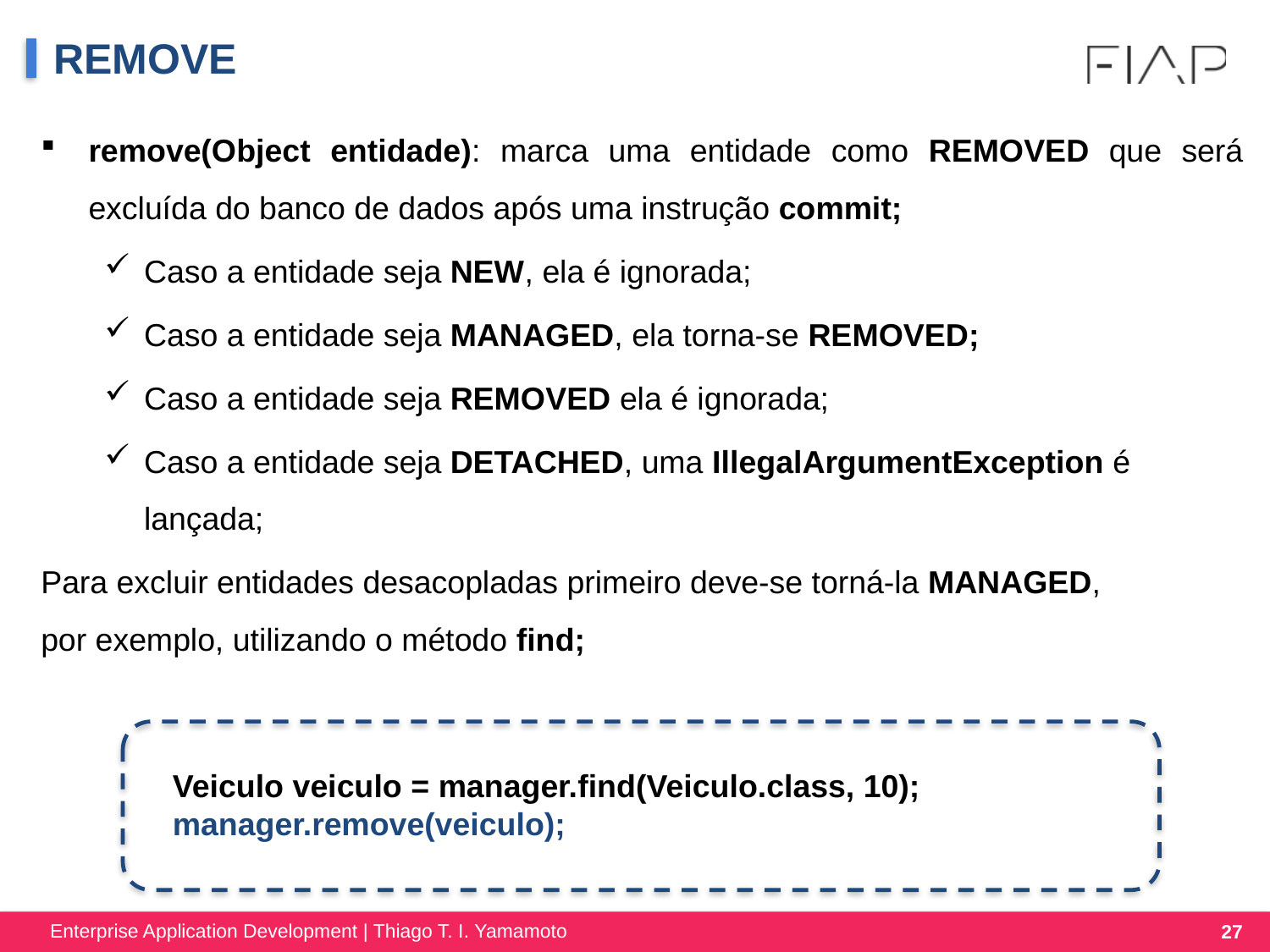

# REMOVE
remove(Object entidade): marca uma entidade como REMOVED que será excluída do banco de dados após uma instrução commit;
Caso a entidade seja NEW, ela é ignorada;
Caso a entidade seja MANAGED, ela torna-se REMOVED;
Caso a entidade seja REMOVED ela é ignorada;
Caso a entidade seja DETACHED, uma IllegalArgumentException é lançada;
Para excluir entidades desacopladas primeiro deve-se torná-la MANAGED,
por exemplo, utilizando o método find;

Veiculo veiculo = manager.find(Veiculo.class, 10);
manager.remove(veiculo);